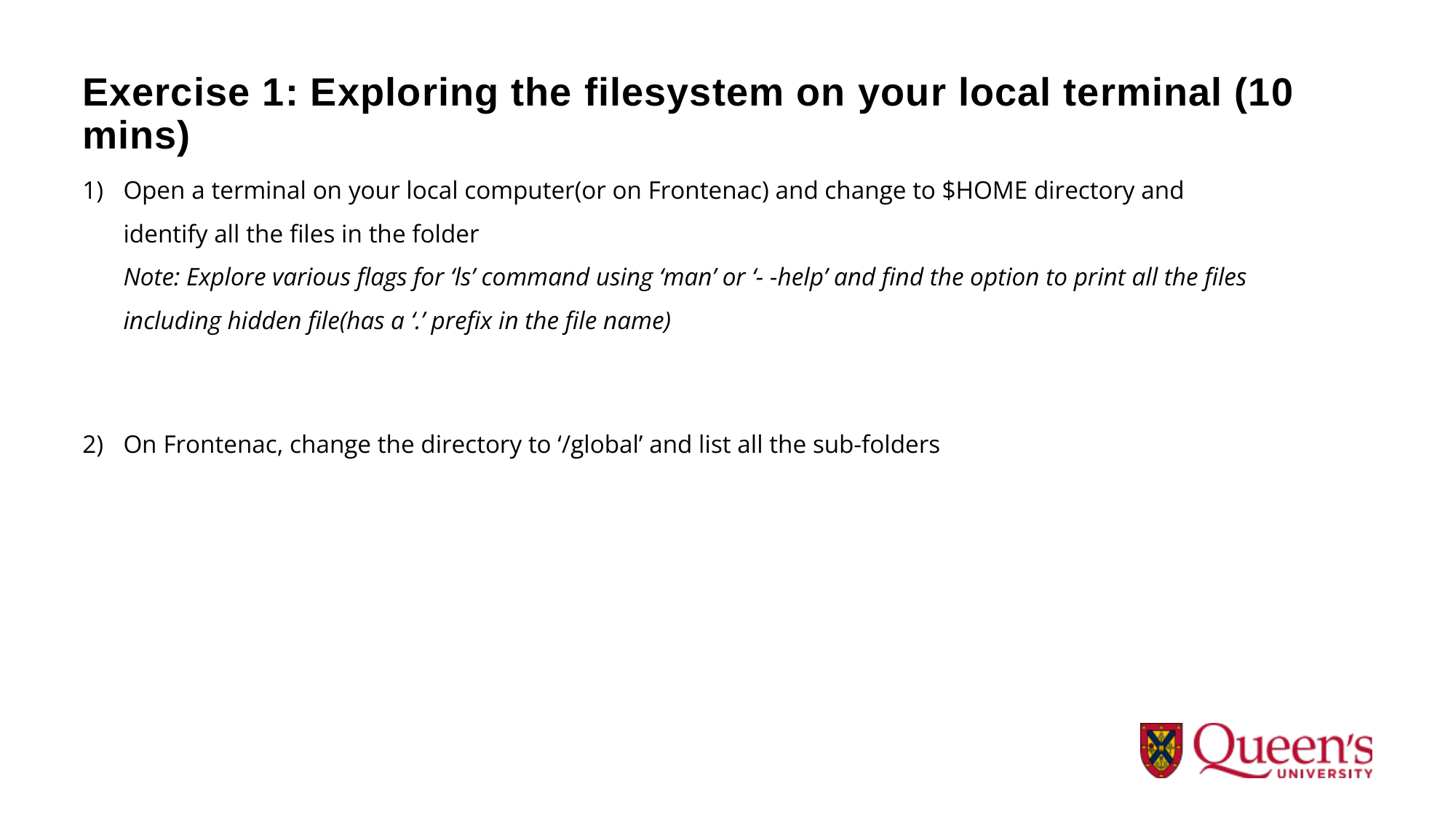

# Exercise 1: Exploring the filesystem on your local terminal (10 mins)
Open a terminal on your local computer(or on Frontenac) and change to $HOME directory and identify all the files in the folder
Note: Explore various flags for ‘ls’ command using ‘man’ or ‘- -help’ and find the option to print all the files including hidden file(has a ‘.’ prefix in the file name)

On Frontenac, change the directory to ‘/global’ and list all the sub-folders